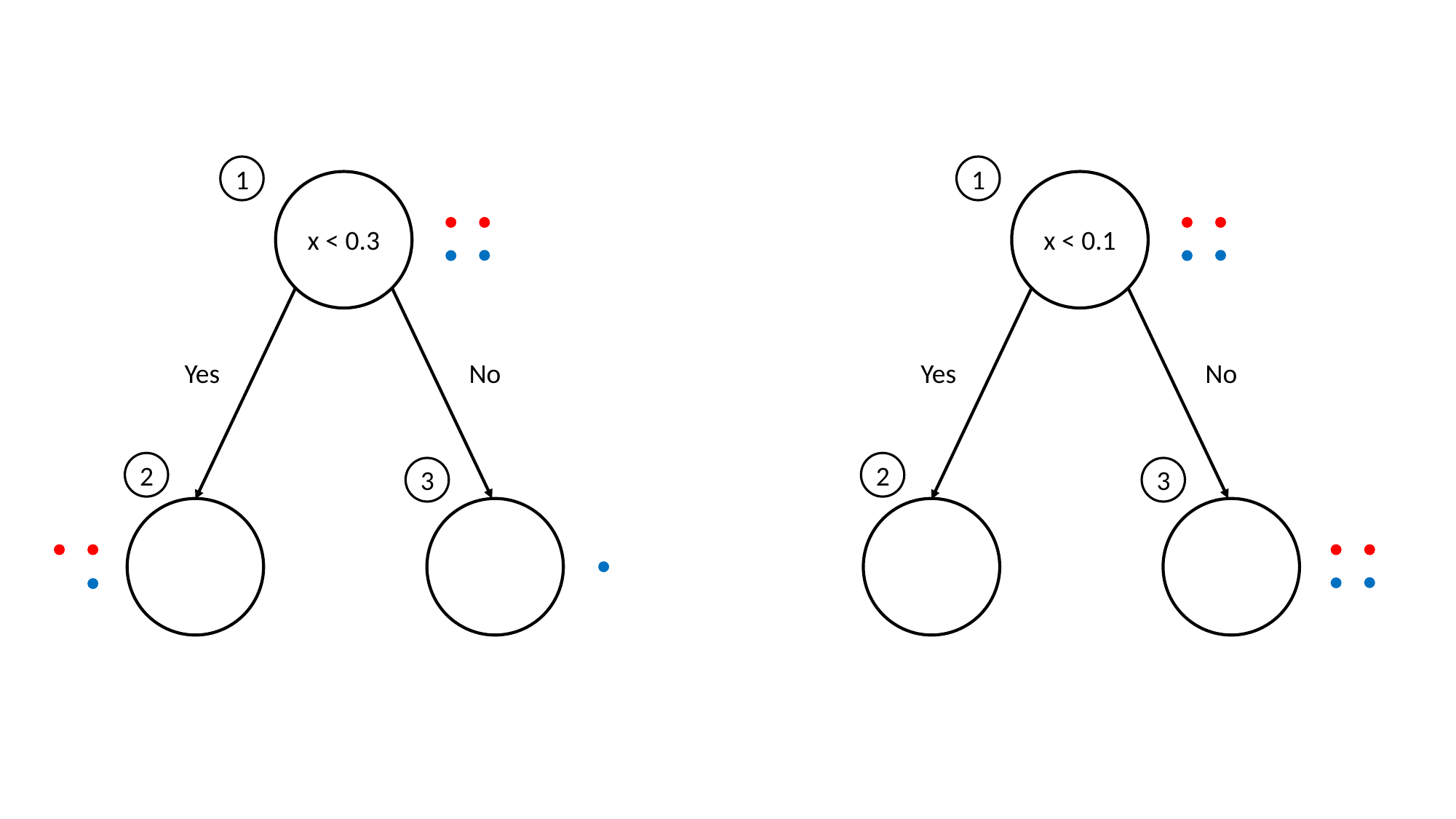

1
1

x < 0.3
x < 0.1

Yes
No
Yes
No

2
2

3
3